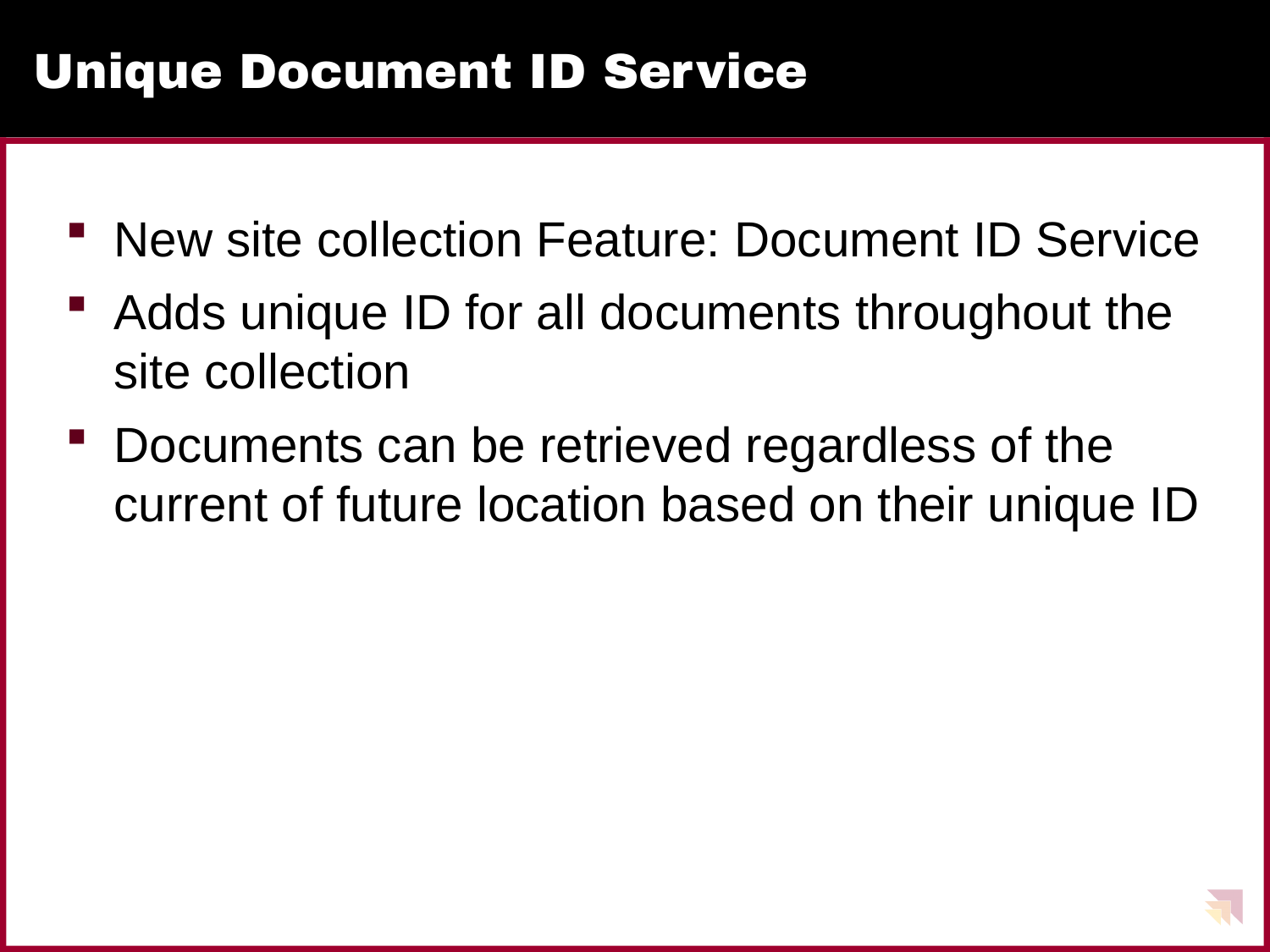

# Unique Document ID Service
New site collection Feature: Document ID Service
Adds unique ID for all documents throughout the site collection
Documents can be retrieved regardless of the current of future location based on their unique ID